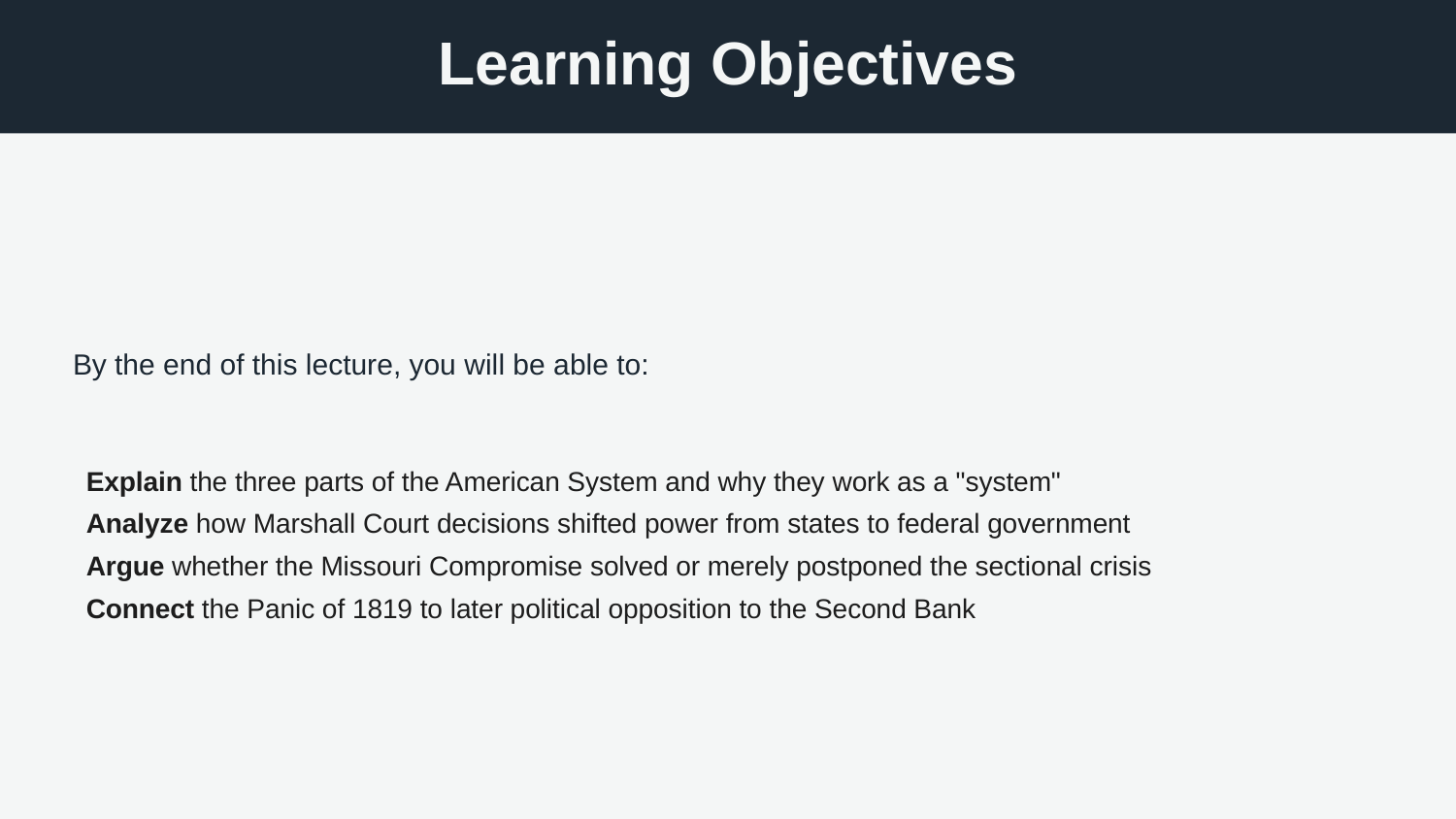

Learning Objectives
By the end of this lecture, you will be able to:
Explain the three parts of the American System and why they work as a "system"
Analyze how Marshall Court decisions shifted power from states to federal government
Argue whether the Missouri Compromise solved or merely postponed the sectional crisis
Connect the Panic of 1819 to later political opposition to the Second Bank